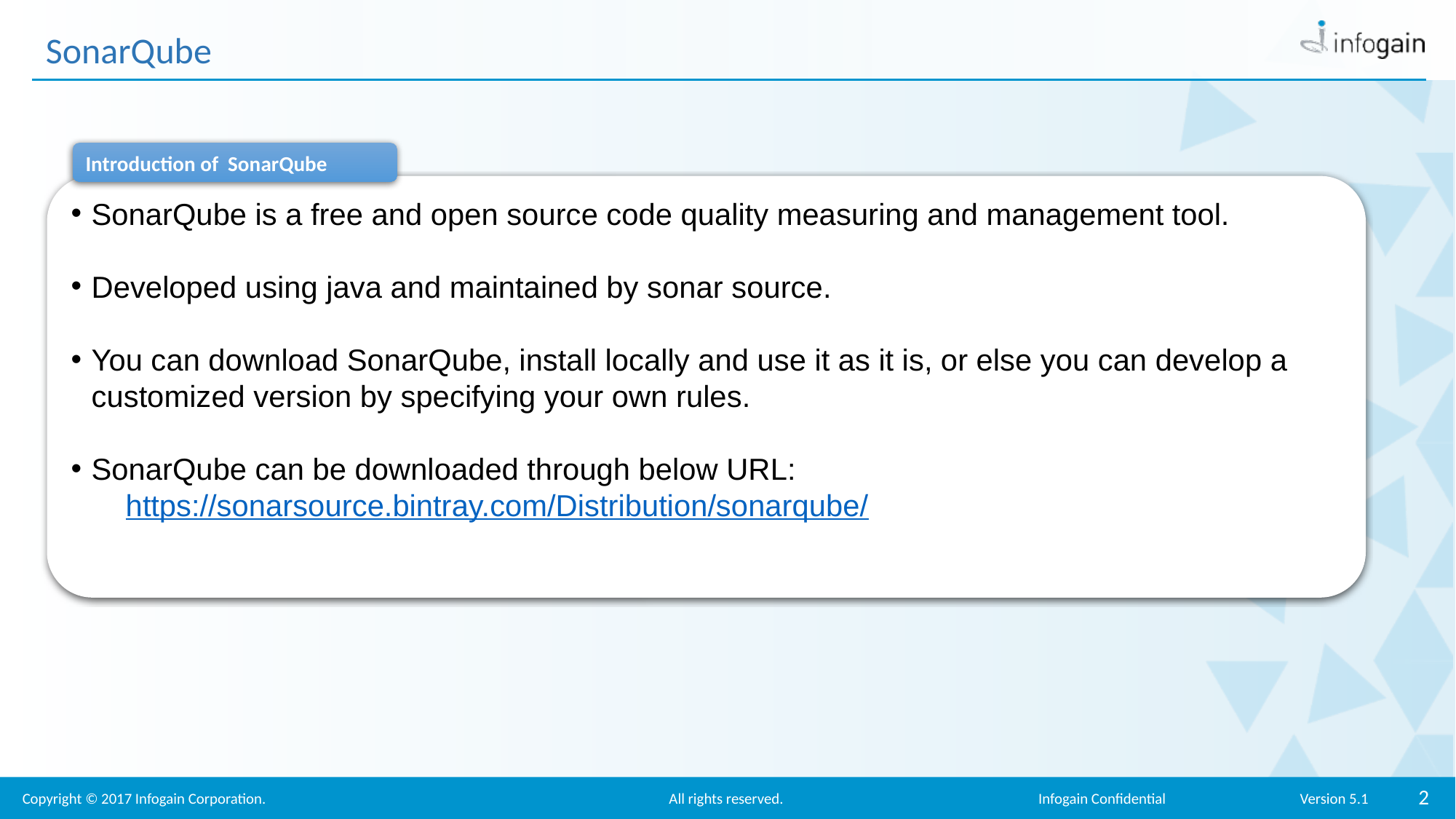

SonarQube
Introduction of  SonarQube
SonarQube is a free and open source code quality measuring and management tool.

Developed using java and maintained by sonar source.

You can download SonarQube, install locally and use it as it is, or else you can develop a customized version by specifying your own rules.

SonarQube can be downloaded through below URL:
https://sonarsource.bintray.com/Distribution/sonarqube/

2
Copyright © 2017 Infogain Corporation.                                                                                                                     All rights reserved.                                                                          Infogain Confidential                                       Version 5.1